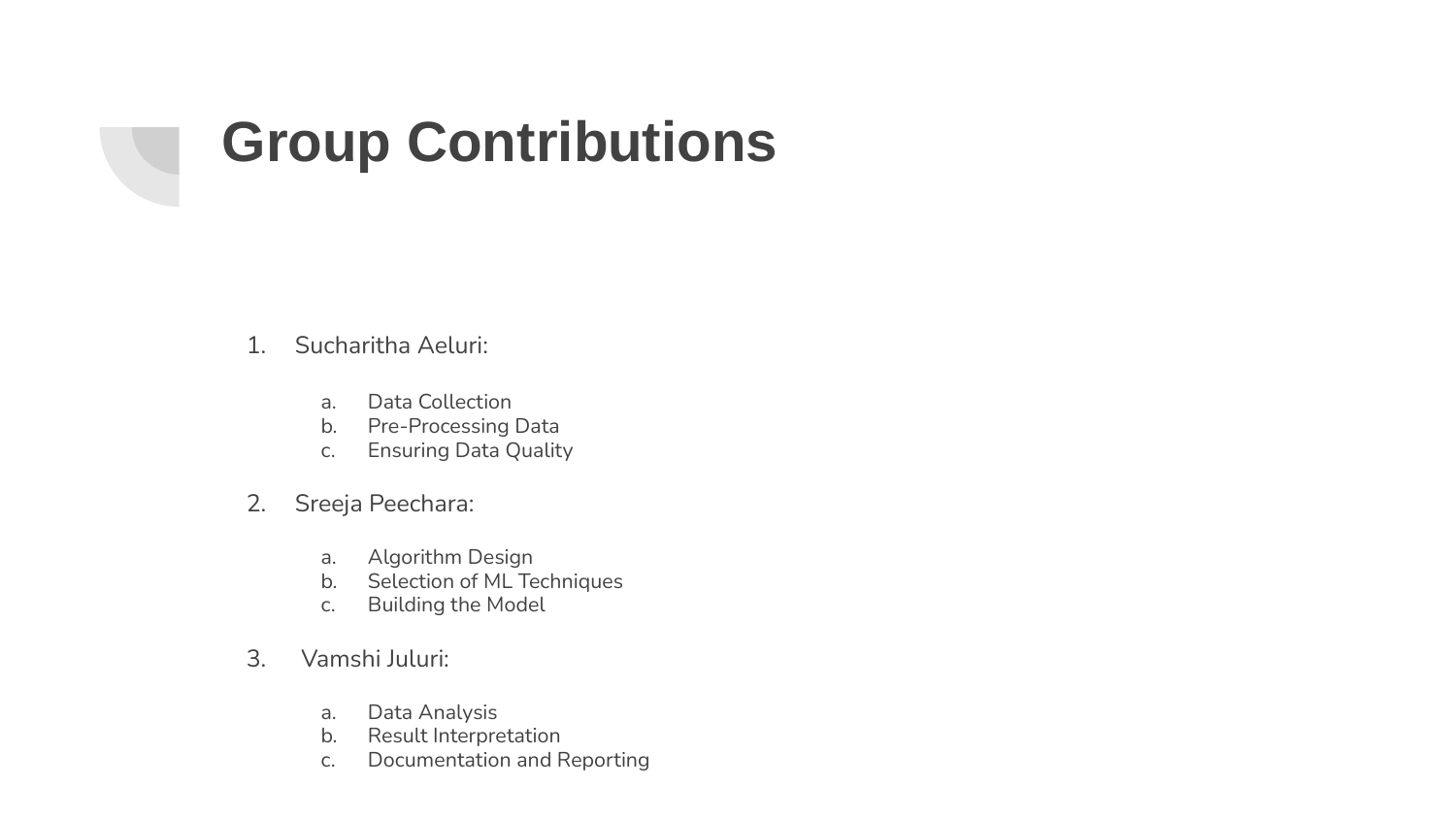

# Group Contributions
Sucharitha Aeluri:

Data Collection
Pre-Processing Data
Ensuring Data Quality

Sreeja Peechara:

Algorithm Design
Selection of ML Techniques
Building the Model

 Vamshi Juluri:

Data Analysis
Result Interpretation
Documentation and Reporting